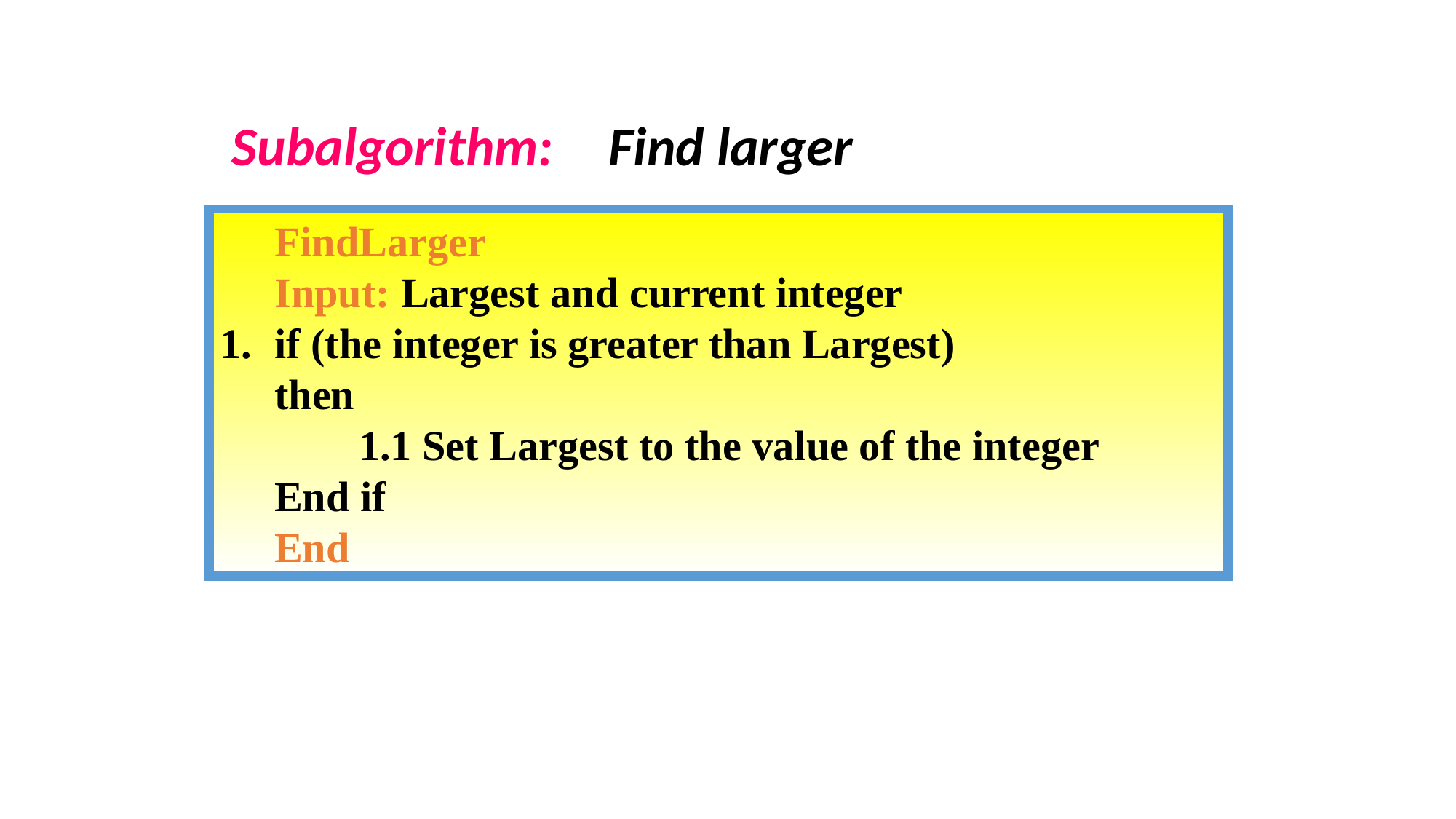

Subalgorithm:
Find larger
	FindLarger
	Input: Largest and current integer
if (the integer is greater than Largest)
then
        1.1 Set Largest to the value of the integer
End if
End